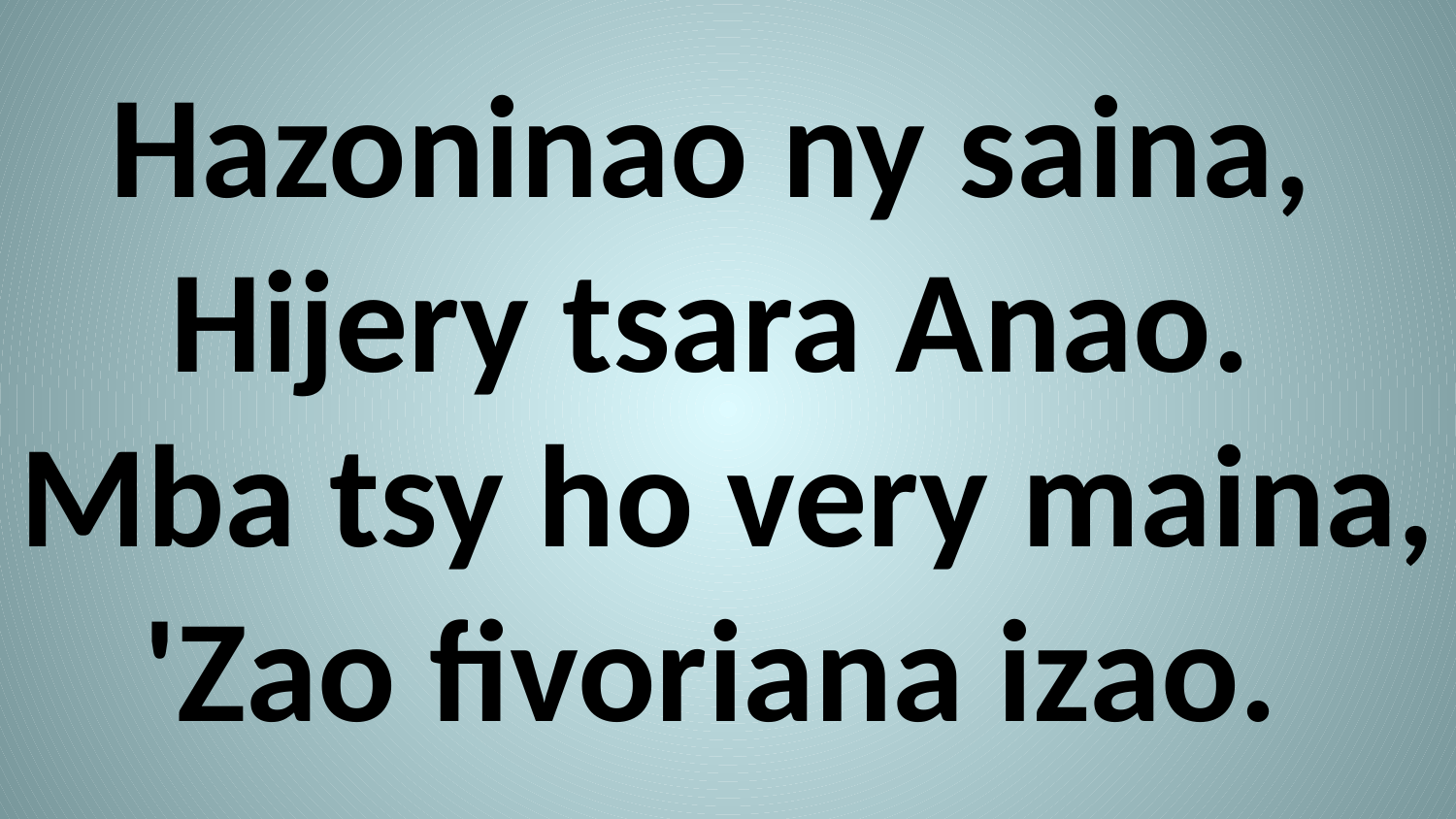

Hazoninao ny saina,
Hijery tsara Anao.
Mba tsy ho very maina,
'Zao fivoriana izao.